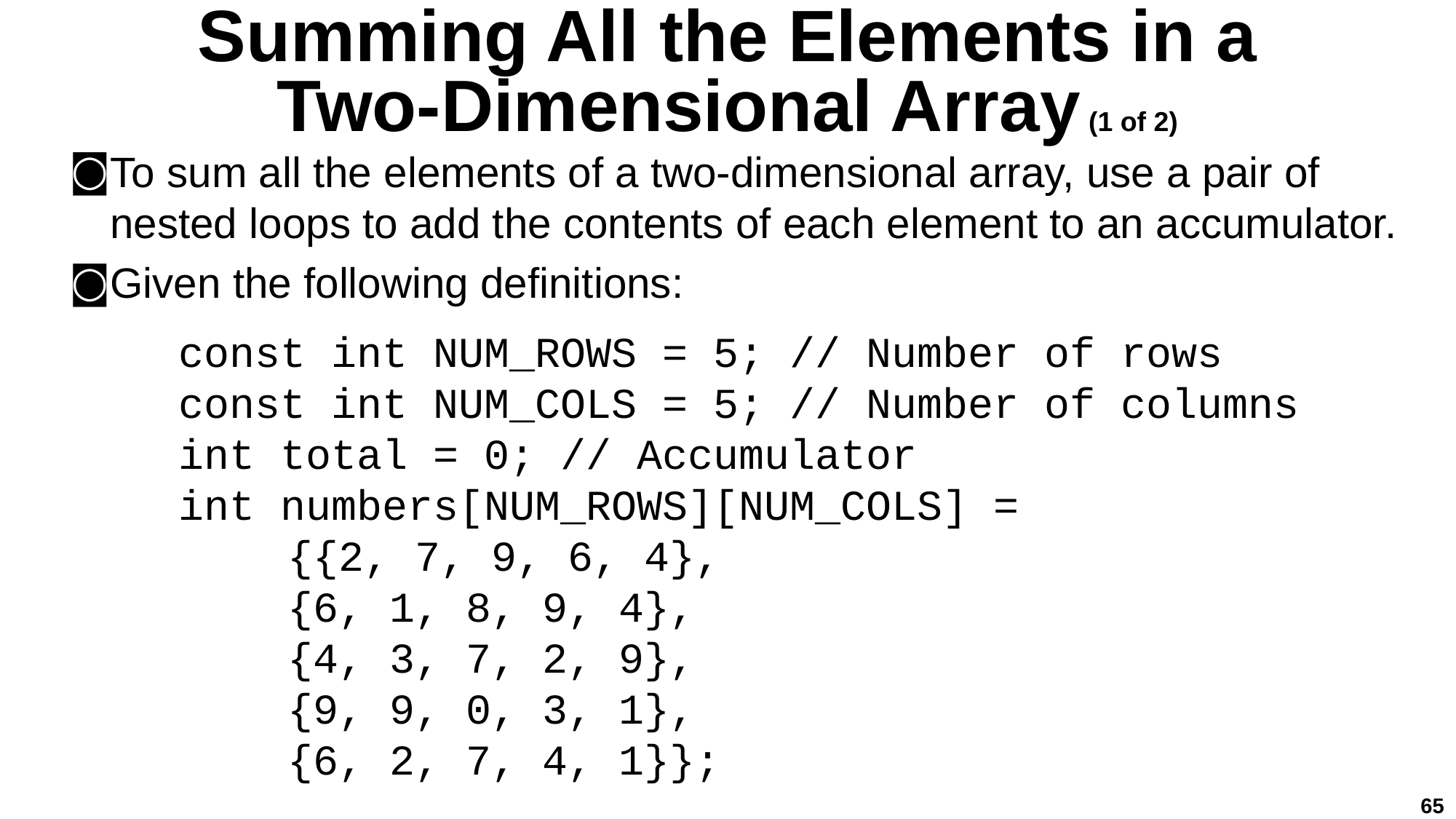

# Summing All the Elements in a Two-Dimensional Array (1 of 2)
To sum all the elements of a two-dimensional array, use a pair of nested loops to add the contents of each element to an accumulator.
Given the following definitions:
const int NUM_ROWS = 5; // Number of rows
const int NUM_COLS = 5; // Number of columns
int total = 0; // Accumulator
int numbers[NUM_ROWS][NUM_COLS] =
{{2, 7, 9, 6, 4},
{6, 1, 8, 9, 4},
{4, 3, 7, 2, 9},
{9, 9, 0, 3, 1},
{6, 2, 7, 4, 1}};
65